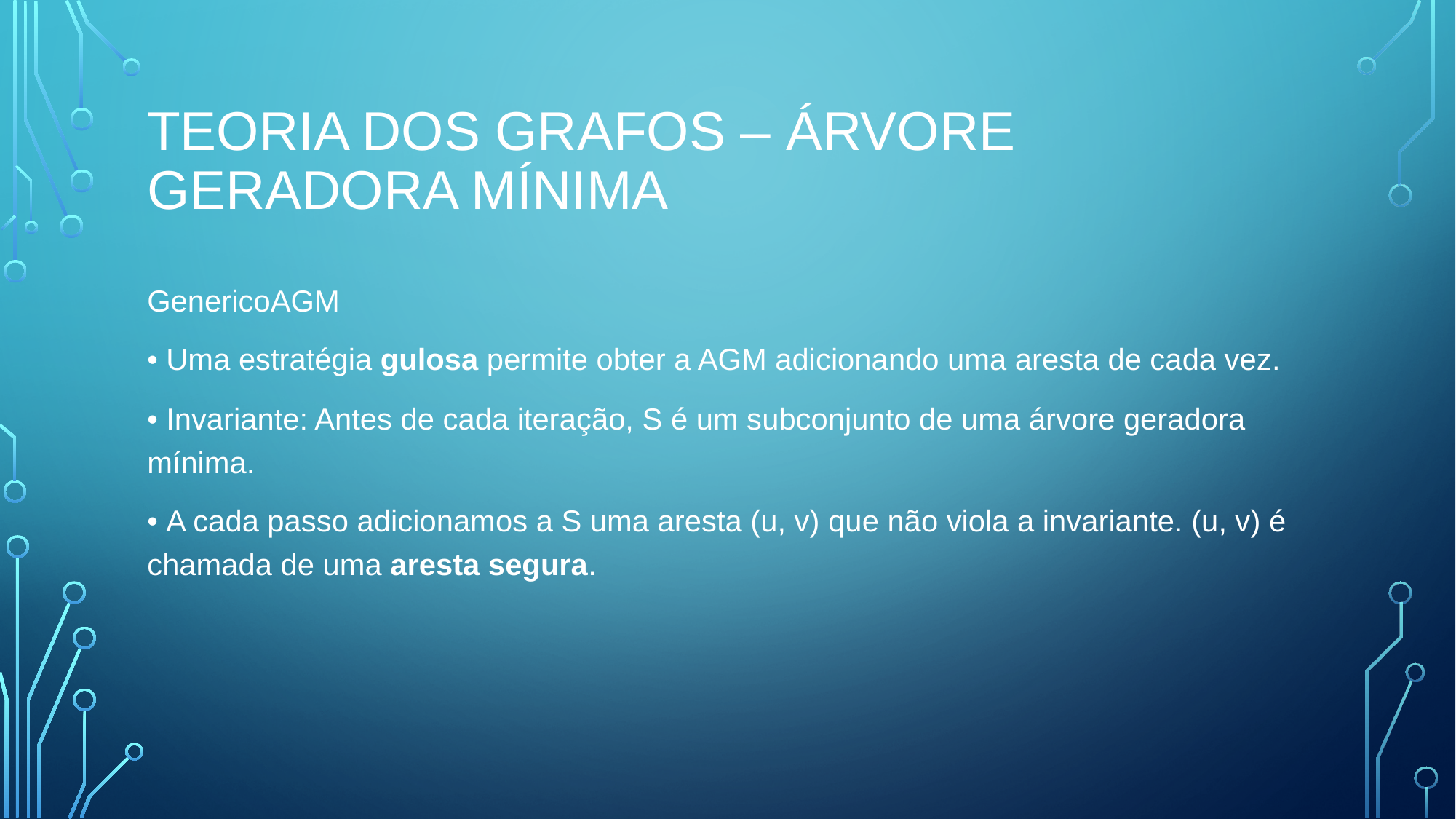

# Teoria dos Grafos – Árvore Geradora Mínima
GenericoAGM
• Uma estratégia gulosa permite obter a AGM adicionando uma aresta de cada vez.
• Invariante: Antes de cada iteração, S é um subconjunto de uma árvore geradora mínima.
• A cada passo adicionamos a S uma aresta (u, v) que não viola a invariante. (u, v) é chamada de uma aresta segura.